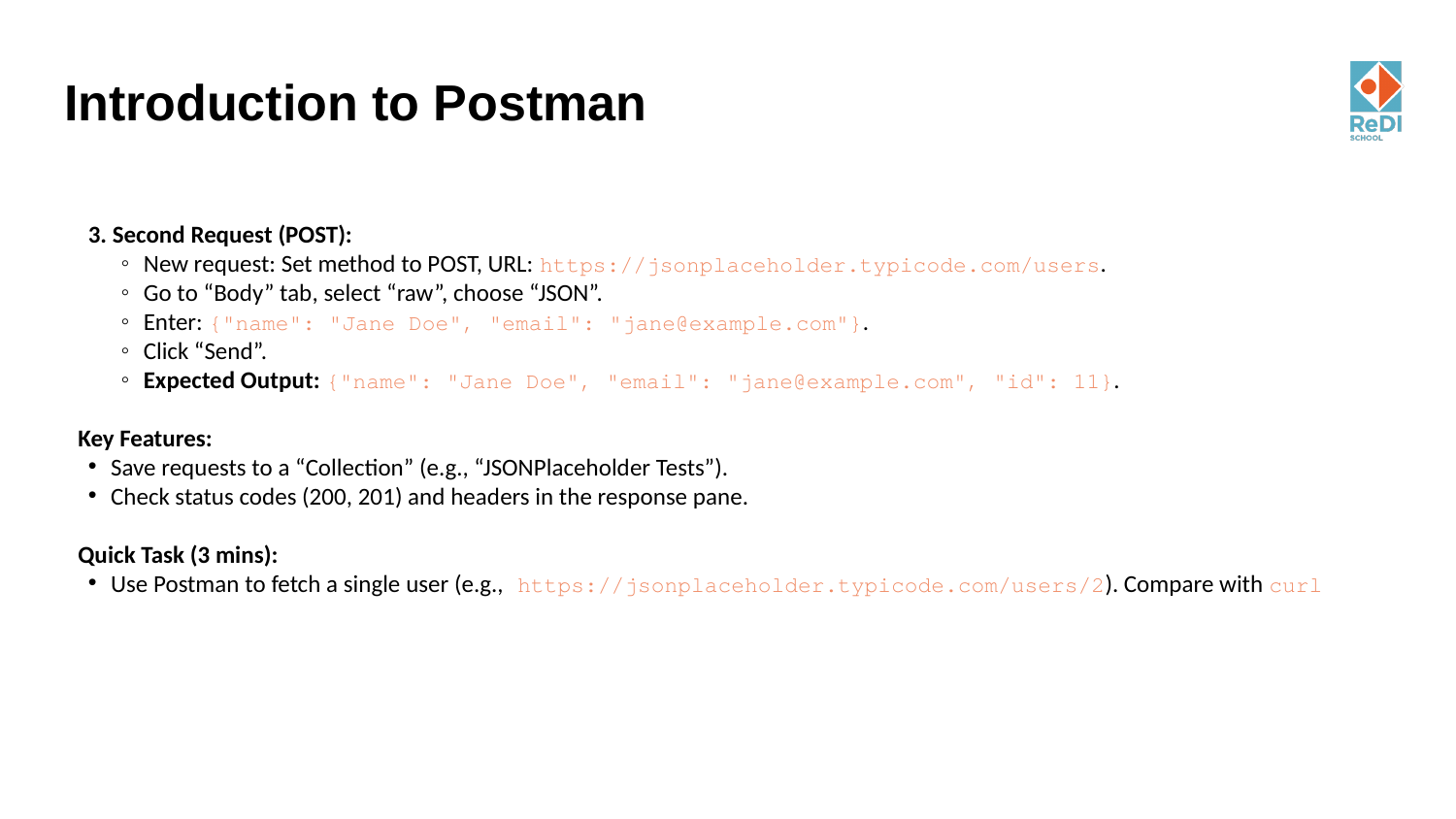

# Introduction to Postman
3. Second Request (POST):
New request: Set method to POST, URL: https://jsonplaceholder.typicode.com/users.
Go to “Body” tab, select “raw”, choose “JSON”.
Enter: {"name": "Jane Doe", "email": "jane@example.com"}.
Click “Send”.
Expected Output: {"name": "Jane Doe", "email": "jane@example.com", "id": 11}.
Key Features:
Save requests to a “Collection” (e.g., “JSONPlaceholder Tests”).
Check status codes (200, 201) and headers in the response pane.
Quick Task (3 mins):
Use Postman to fetch a single user (e.g., https://jsonplaceholder.typicode.com/users/2). Compare with curl